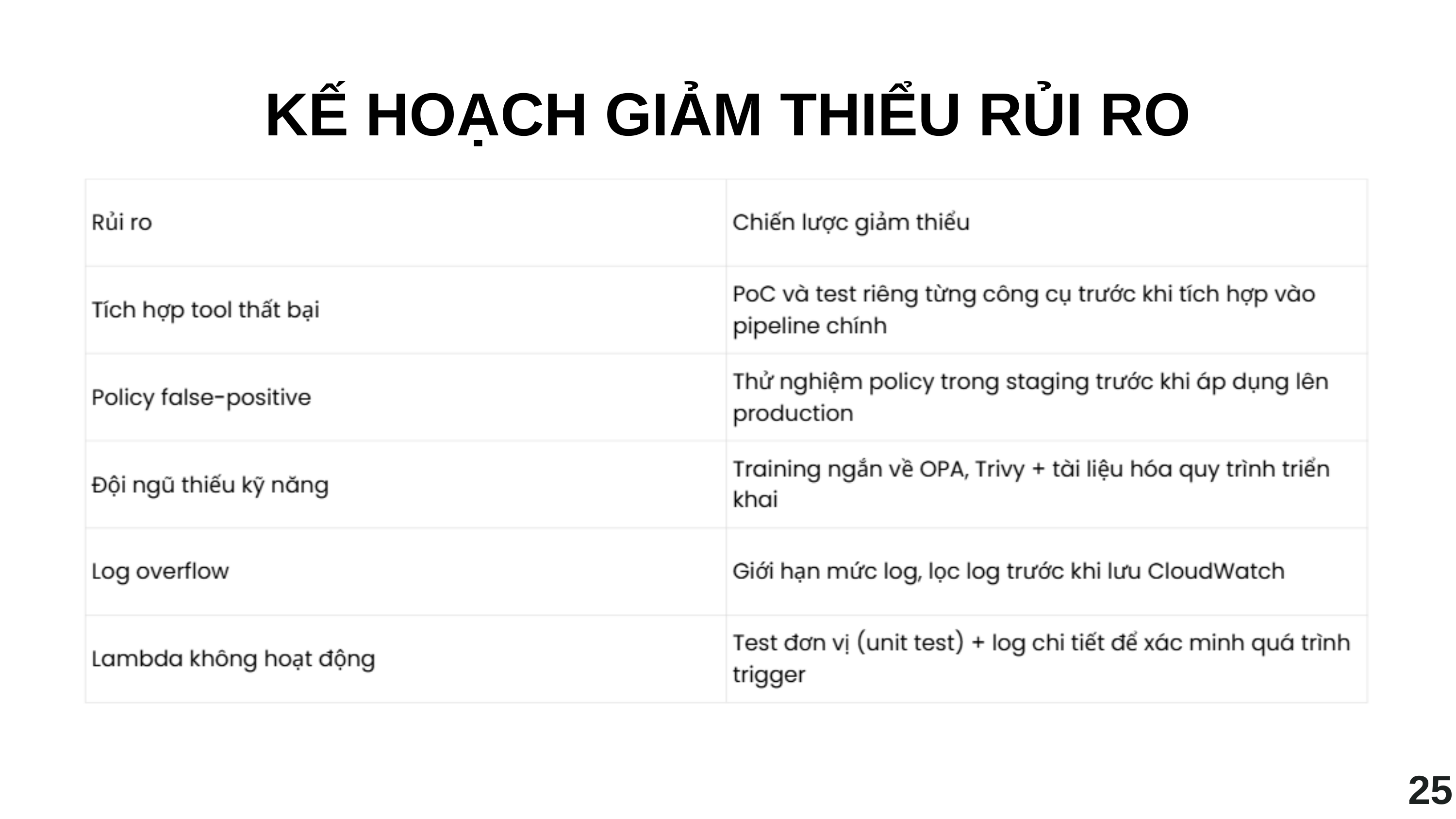

KẾ HOẠCH GIẢM THIỂU RỦI RO

25